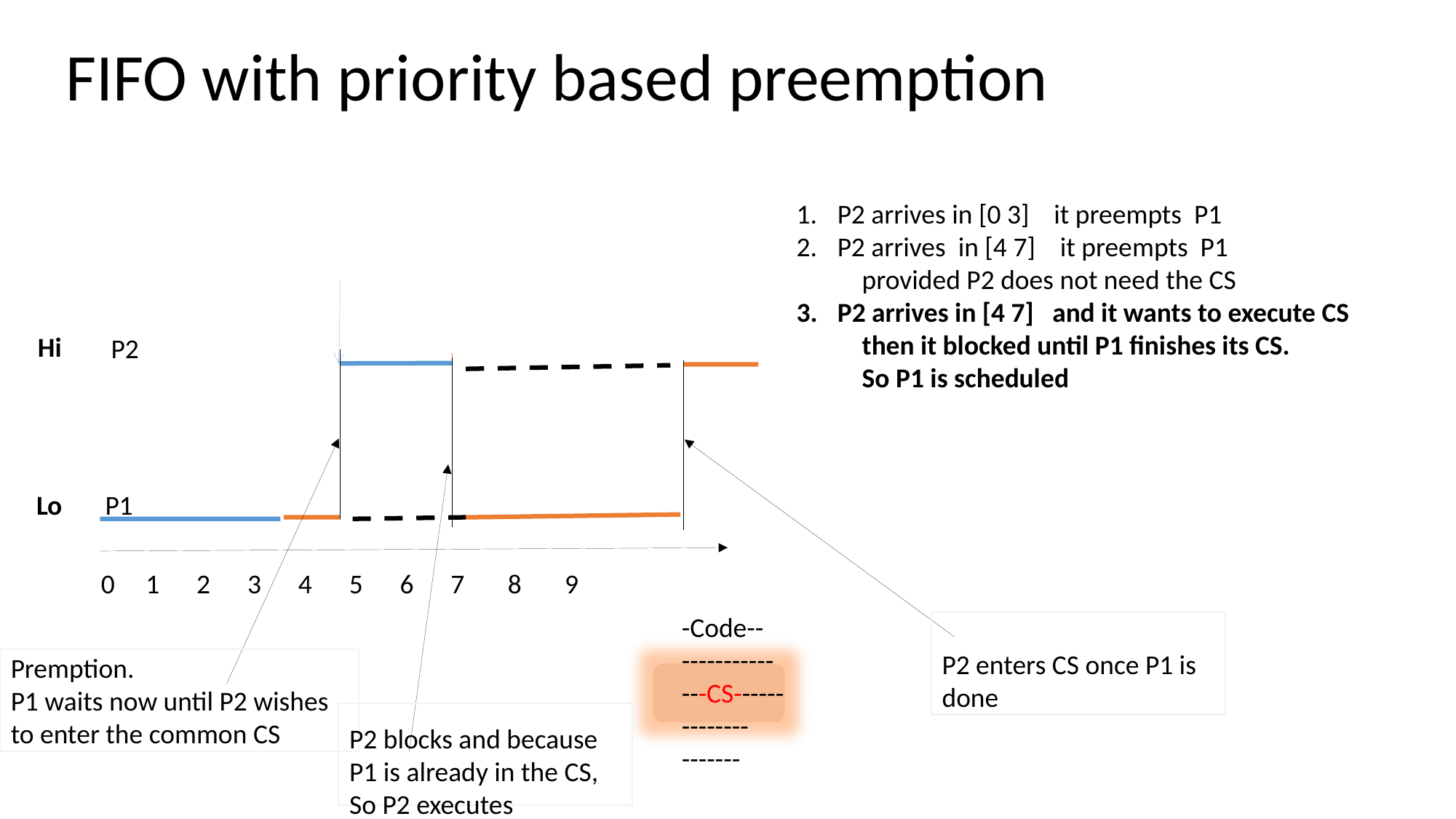

# FIFO with priority based preemption
P2 arrives in [0 3]    it preempts  P1
P2 arrives  in [4 7]    it preempts  P1
    provided P2 does not need the CS
P2 arrives in [4 7]   and it wants to execute CS
    then it blocked until P1 finishes its CS.
    So P1 is scheduled
Hi
P2
Lo
P1
0     1      2      3      4      5      6      7       8       9
-Code--
-----------
---CS------
--------
-------
P2 enters CS once P1 is done
Premption.
P1 waits now until P2 wishes to enter the common CS

P2 blocks and because P1 is already in the CS, So P2 executes